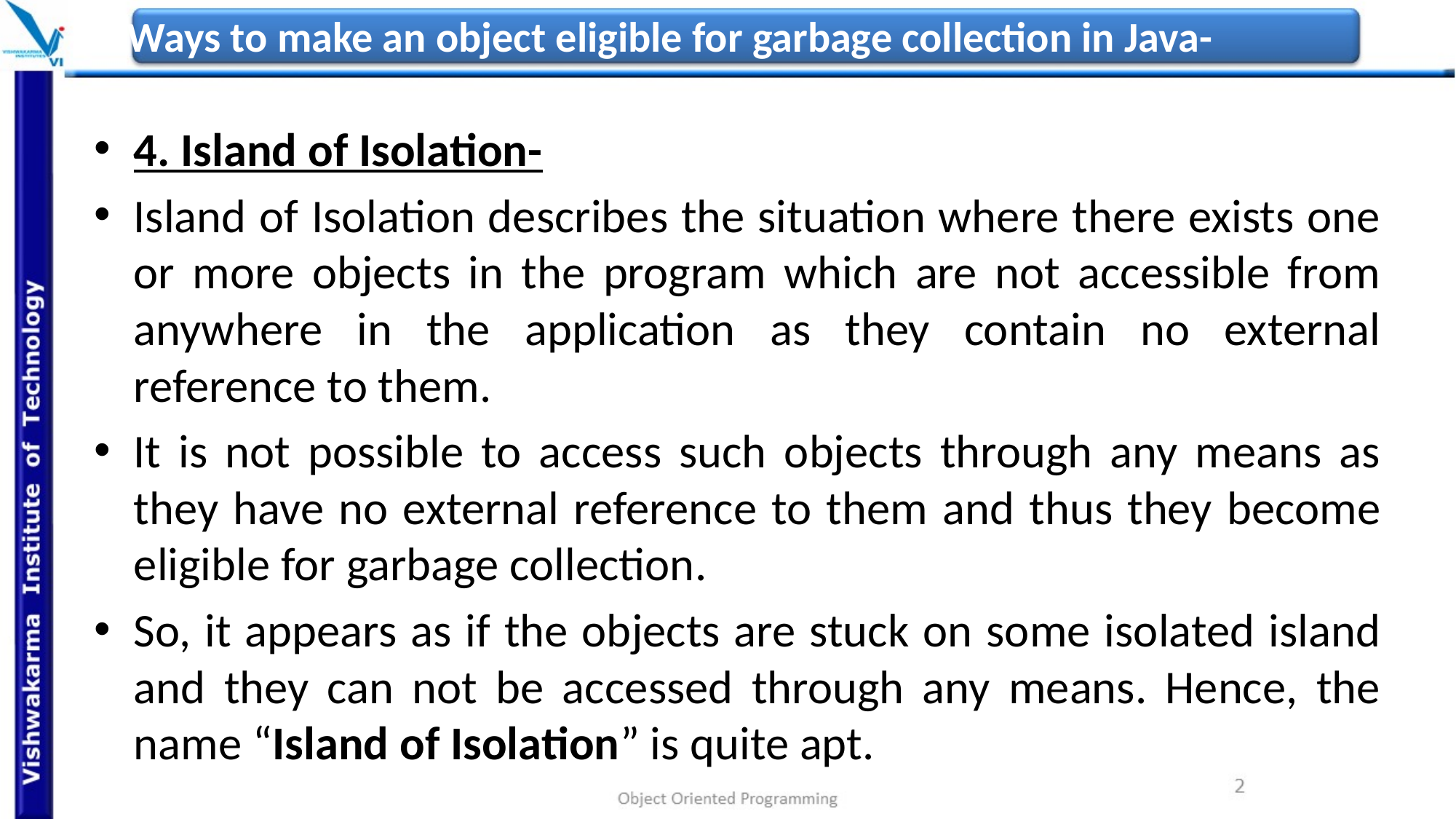

# Ways to make an object eligible for garbage collection in Java-
4. Island of Isolation-
Island of Isolation describes the situation where there exists one or more objects in the program which are not accessible from anywhere in the application as they contain no external reference to them.
It is not possible to access such objects through any means as they have no external reference to them and thus they become eligible for garbage collection.
So, it appears as if the objects are stuck on some isolated island and they can not be accessed through any means. Hence, the name “Island of Isolation” is quite apt.